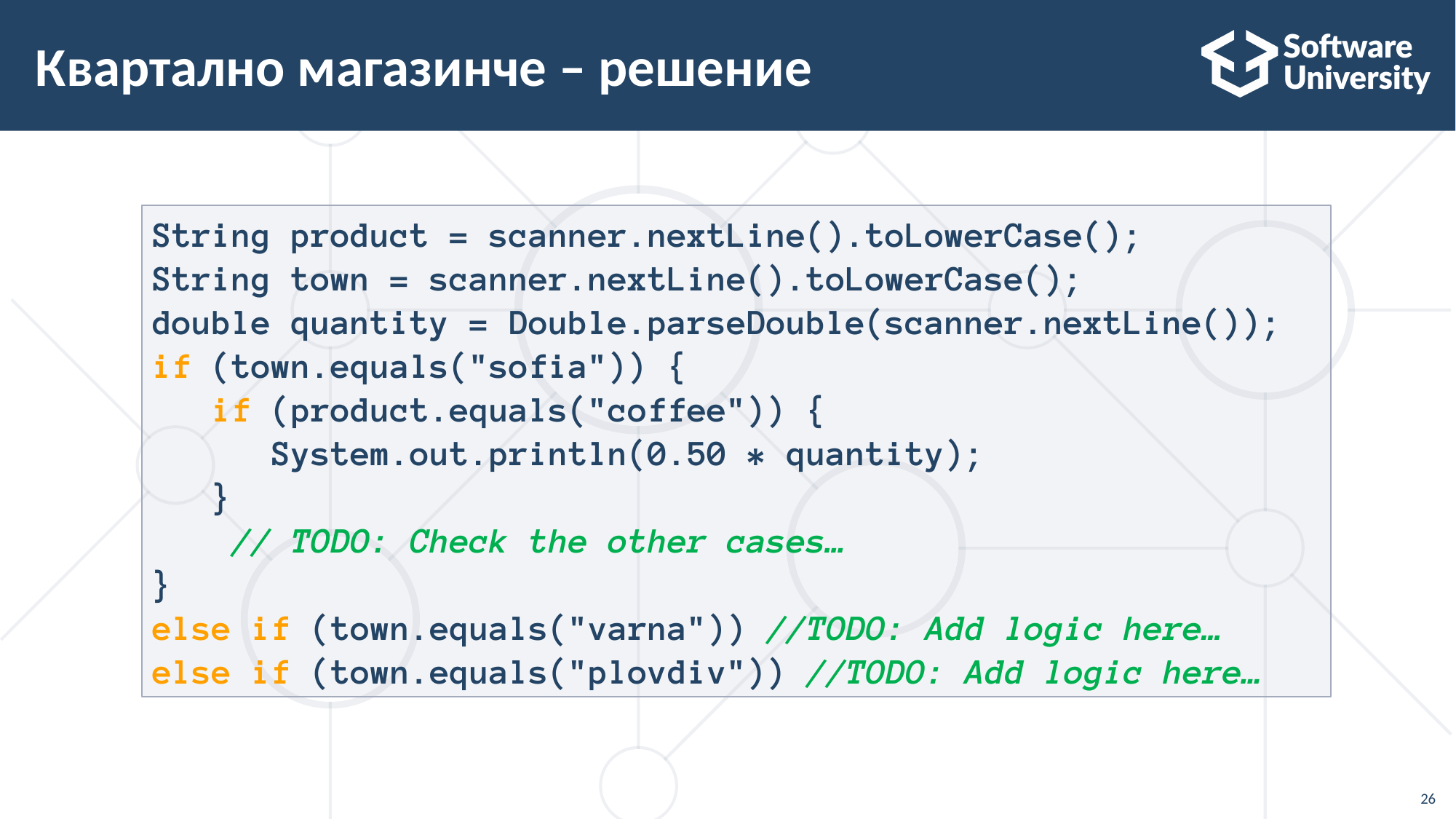

# Квартално магазинче – решение
String product = scanner.nextLine().toLowerCase();
String town = scanner.nextLine().toLowerCase();
double quantity = Double.parseDouble(scanner.nextLine());
if (town.equals("sofia")) {
   if (product.equals("coffee")) {
      System.out.println(0.50 * quantity);
   }
    // TODO: Check the other cases…
}
else if (town.equals("varna")) //TODO: Add logic here…
else if (town.equals("plovdiv")) //TODO: Add logic here…
26